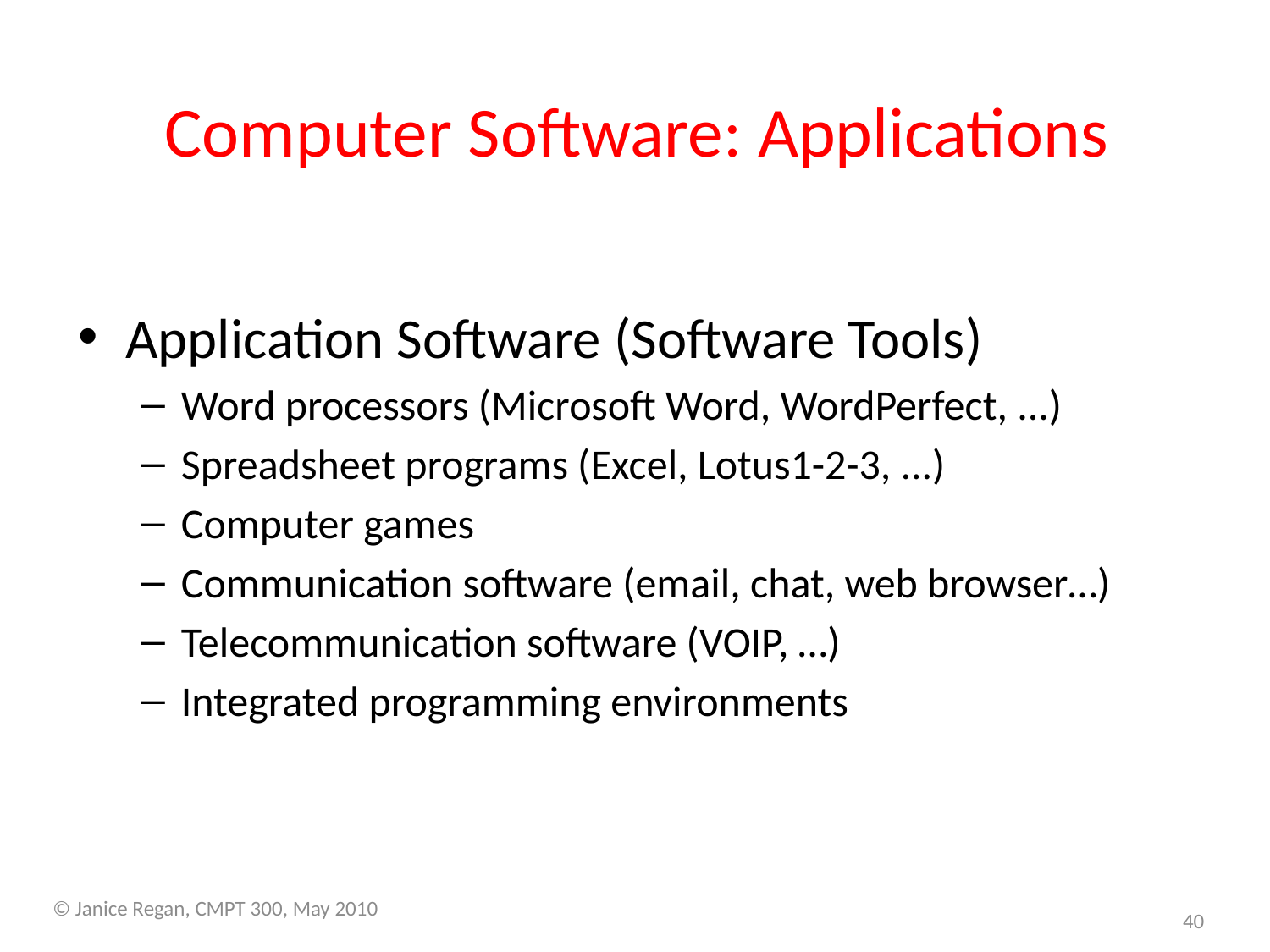

# Computer Software: Applications
Application Software (Software Tools)
Word processors (Microsoft Word, WordPerfect, ...)
Spreadsheet programs (Excel, Lotus1-2-3, ...)
Computer games
Communication software (email, chat, web browser…)
Telecommunication software (VOIP, …)
Integrated programming environments
 © Janice Regan, CMPT 300, May 2010
40